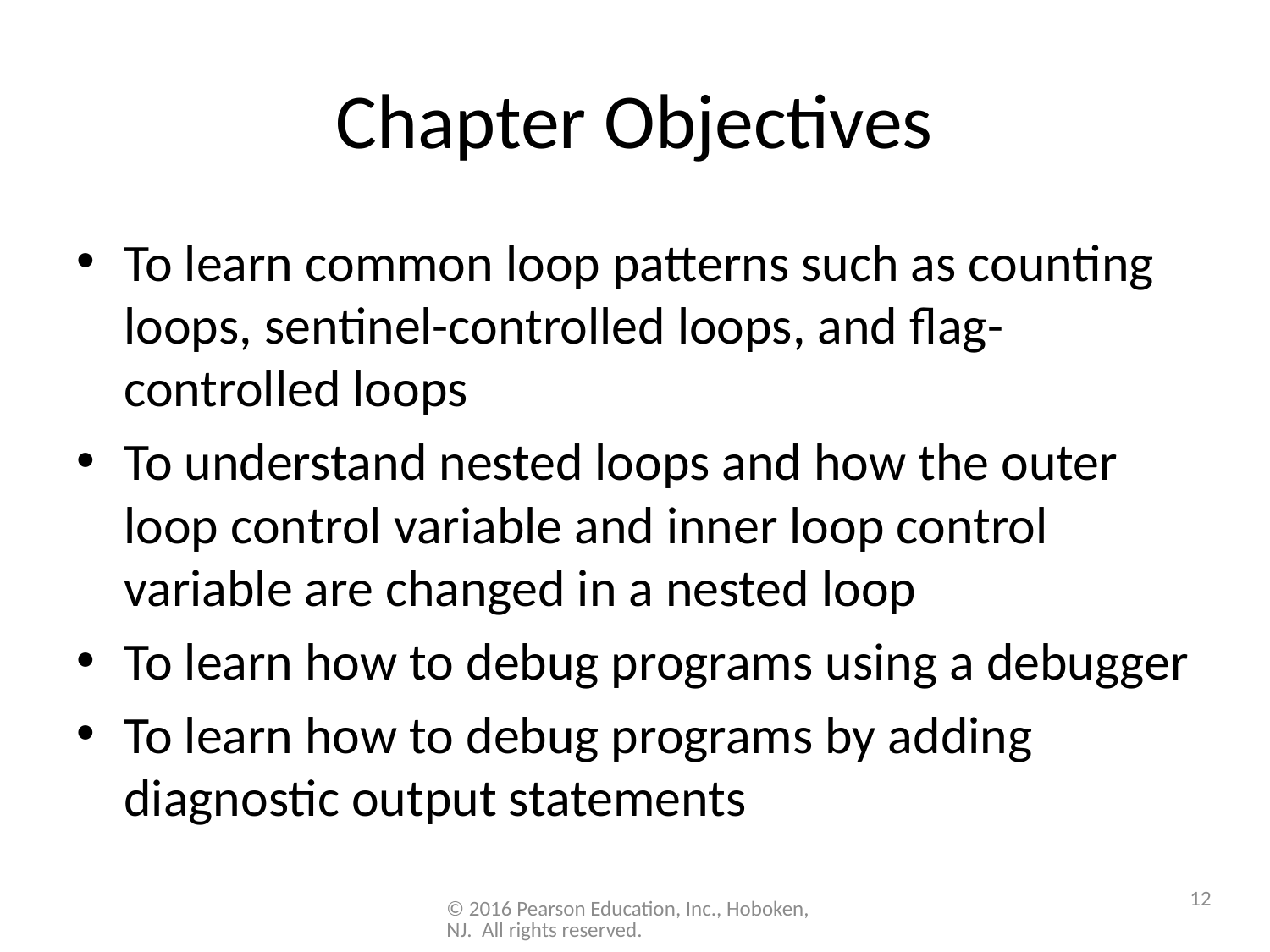

# Chapter Objectives
To learn common loop patterns such as counting loops, sentinel-controlled loops, and flag-controlled loops
To understand nested loops and how the outer loop control variable and inner loop control variable are changed in a nested loop
To learn how to debug programs using a debugger
To learn how to debug programs by adding diagnostic output statements
12
© 2016 Pearson Education, Inc., Hoboken, NJ.  All rights reserved.